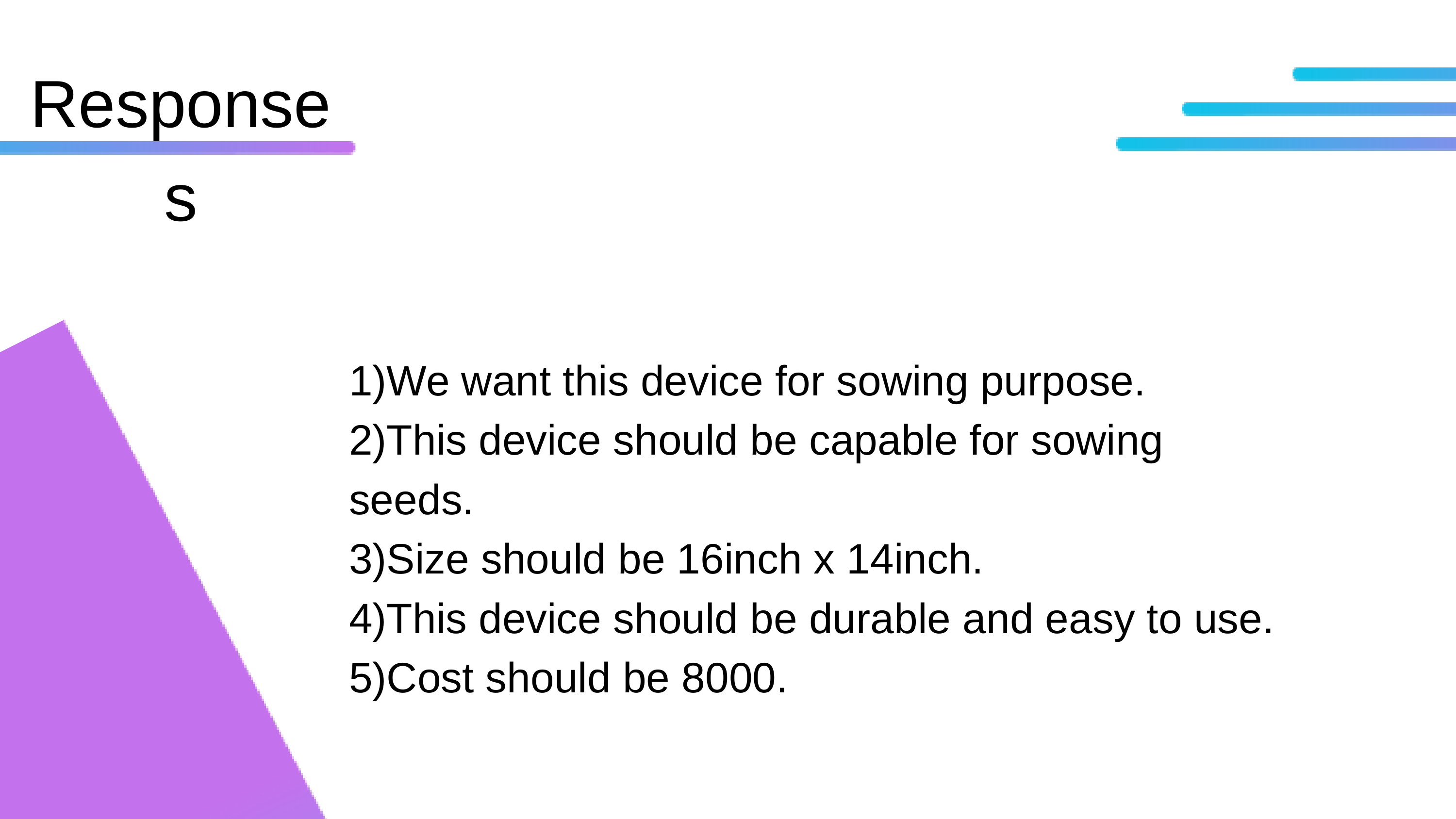

Responses

1)We want this device for sowing purpose.
2)This device should be capable for sowing seeds.
3)Size should be 16inch x 14inch.
4)This device should be durable and easy to use.
5)Cost should be 8000.